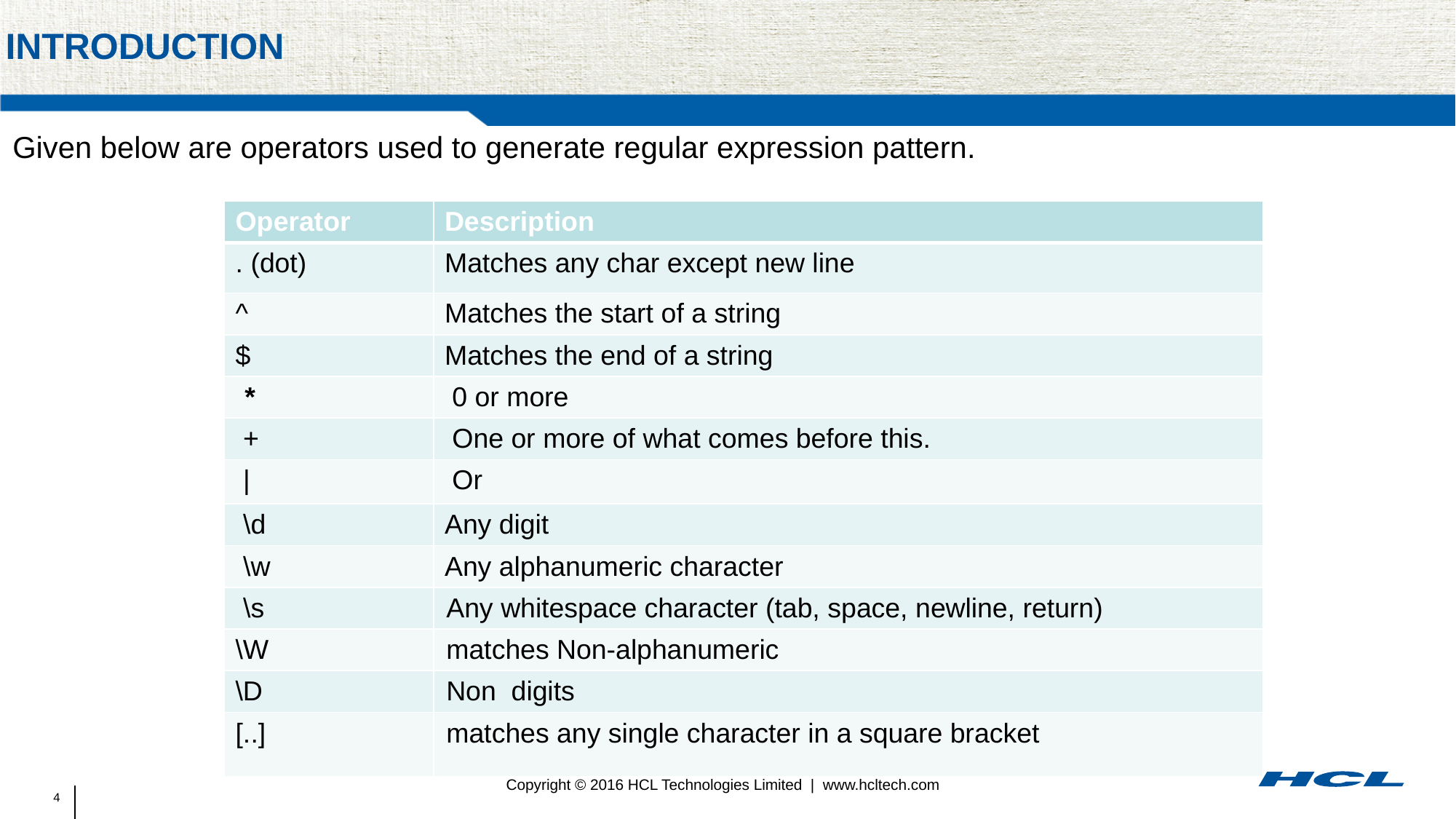

# introduction
Given below are operators used to generate regular expression pattern.

| Operator | Description |
| --- | --- |
| . (dot) | Matches any char except new line |
| ^ | Matches the start of a string |
| $ | Matches the end of a string |
| \* | 0 or more |
| + | One or more of what comes before this. |
| | | Or |
| \d | Any digit |
| \w | Any alphanumeric character |
| \s | Any whitespace character (tab, space, newline, return) |
| \W | matches Non-alphanumeric |
| \D | Non digits |
| [..] | matches any single character in a square bracket |